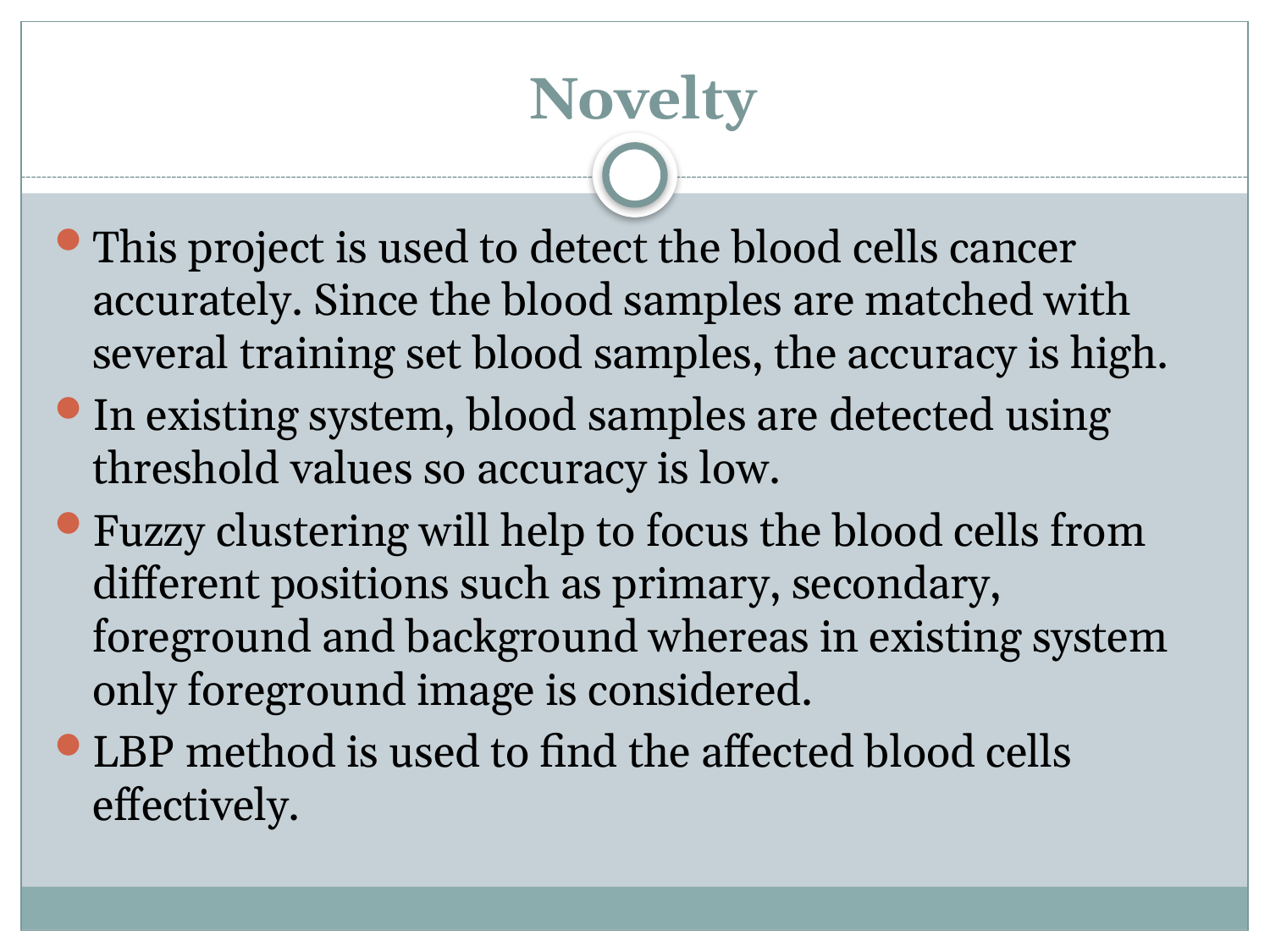

# Novelty
This project is used to detect the blood cells cancer accurately. Since the blood samples are matched with several training set blood samples, the accuracy is high.
In existing system, blood samples are detected using threshold values so accuracy is low.
Fuzzy clustering will help to focus the blood cells from different positions such as primary, secondary, foreground and background whereas in existing system only foreground image is considered.
LBP method is used to find the affected blood cells effectively.